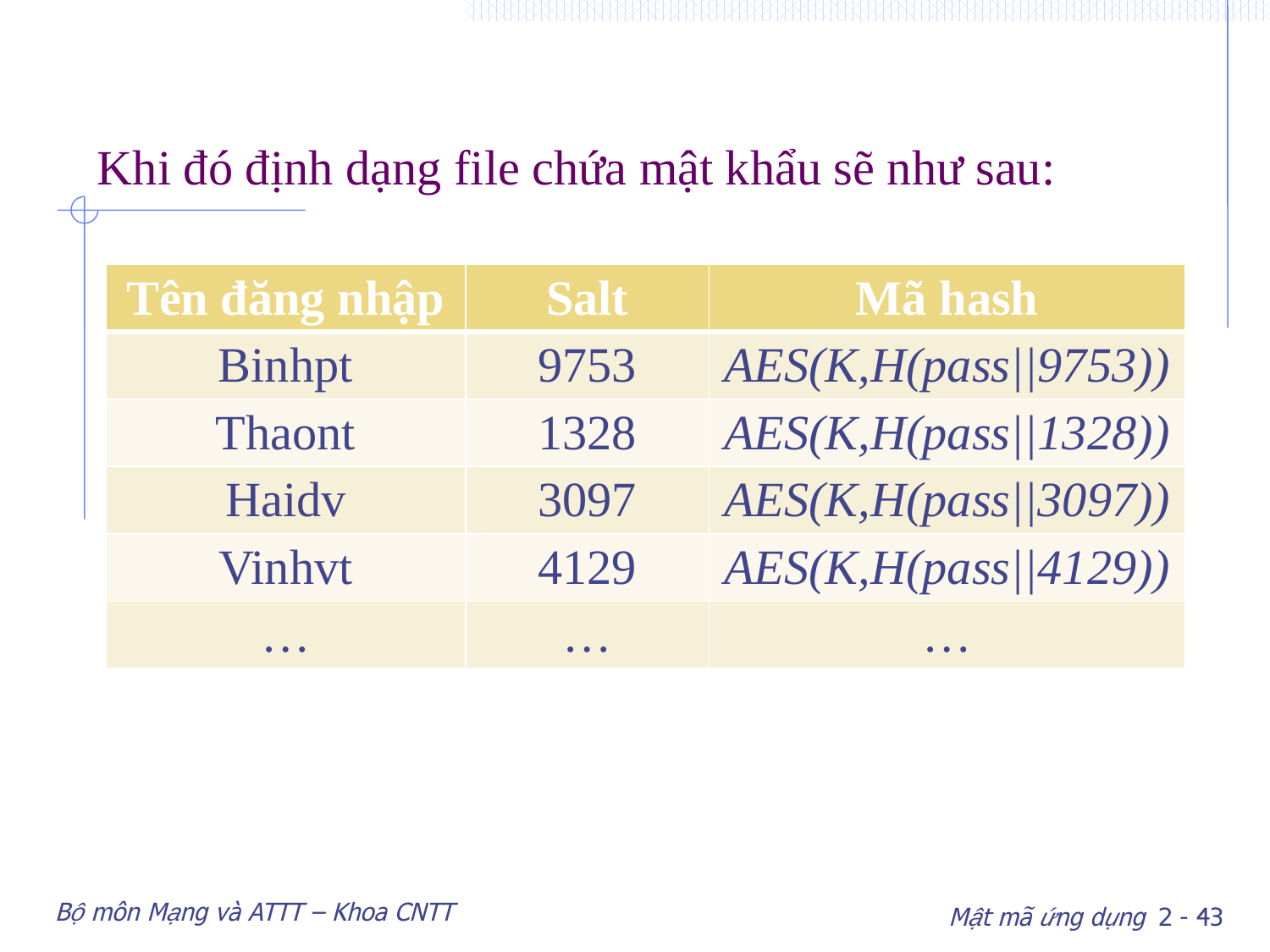

# Khi đó định dạng file chứa mật khẩu sẽ như sau:
| Tên đăng nhập | Salt | Mã hash |
| --- | --- | --- |
| Binhpt | 9753 | AES(K,H(pass||9753)) |
| Thaont | 1328 | AES(K,H(pass||1328)) |
| Haidv | 3097 | AES(K,H(pass||3097)) |
| Vinhvt | 4129 | AES(K,H(pass||4129)) |
| … | … | … |
Bộ môn Mạng và ATTT – Khoa CNTT